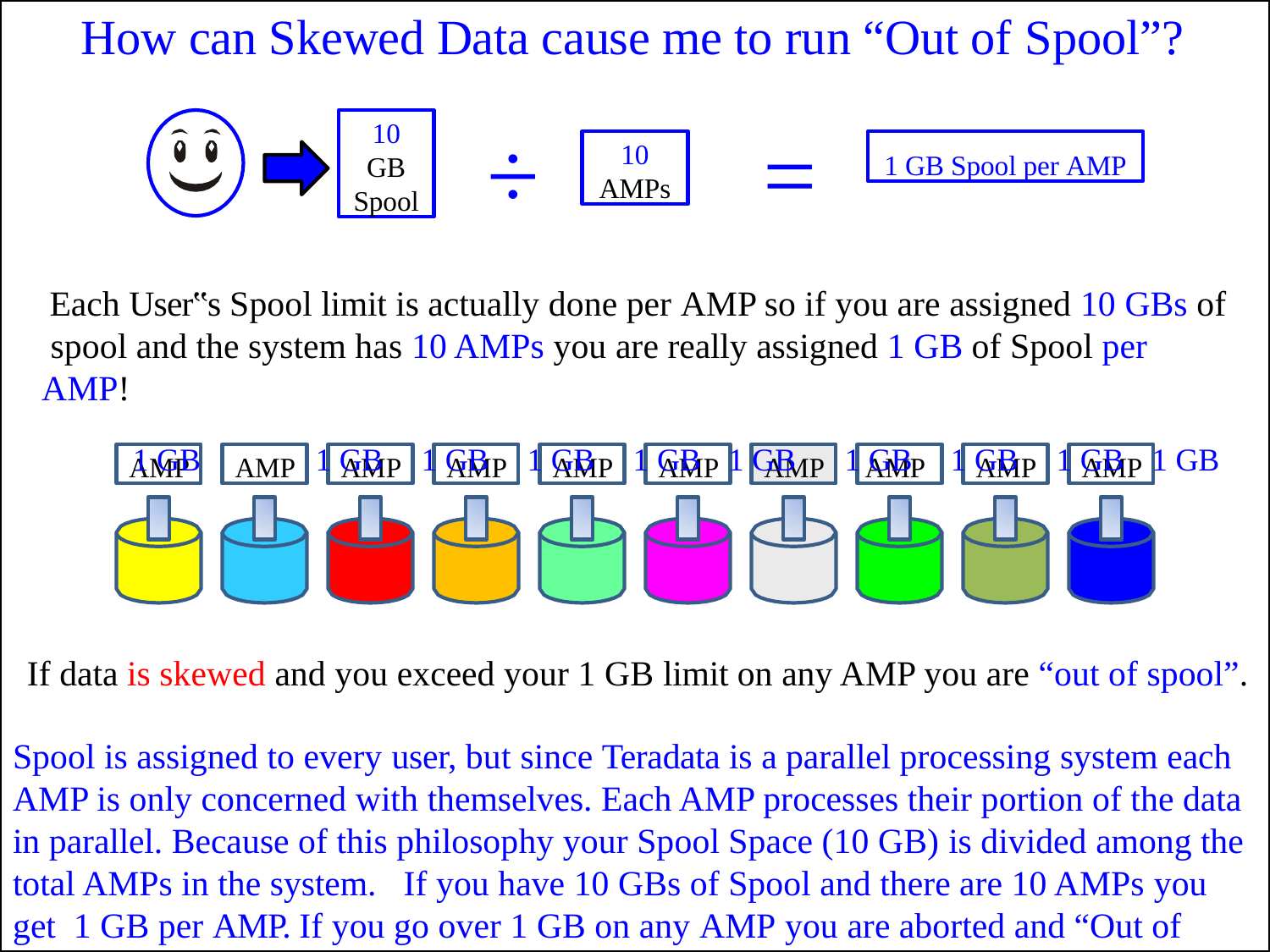

# How can Skewed Data cause me to run “Out of Spool”?

10
GB
Spool
÷	=
10
AMPs
1 GB Spool per AMP

Each User‟s Spool limit is actually done per AMP so if you are assigned 10 GBs of  spool and the system has 10 AMPs you are really assigned 1 GB of Spool per AMP!
1 GB	1 GB	1 GB	1 GB	1 GB	1 GB	1 GB	1 GB	1 GB	1 GB
AMP
AMP
AMP
AMP
AMP
AMP
AMP
AMP
AMP
AMP

If data is skewed and you exceed your 1 GB limit on any AMP you are “out of spool”.

Spool is assigned to every user, but since Teradata is a parallel processing system each  AMP is only concerned with themselves. Each AMP processes their portion of the data  in parallel. Because of this philosophy your Spool Space (10 GB) is divided among the  total AMPs in the system.	If you have 10 GBs of Spool and there are 10 AMPs you get  1 GB per AMP. If you go over 1 GB on any AMP you are aborted and “Out of Spool”.